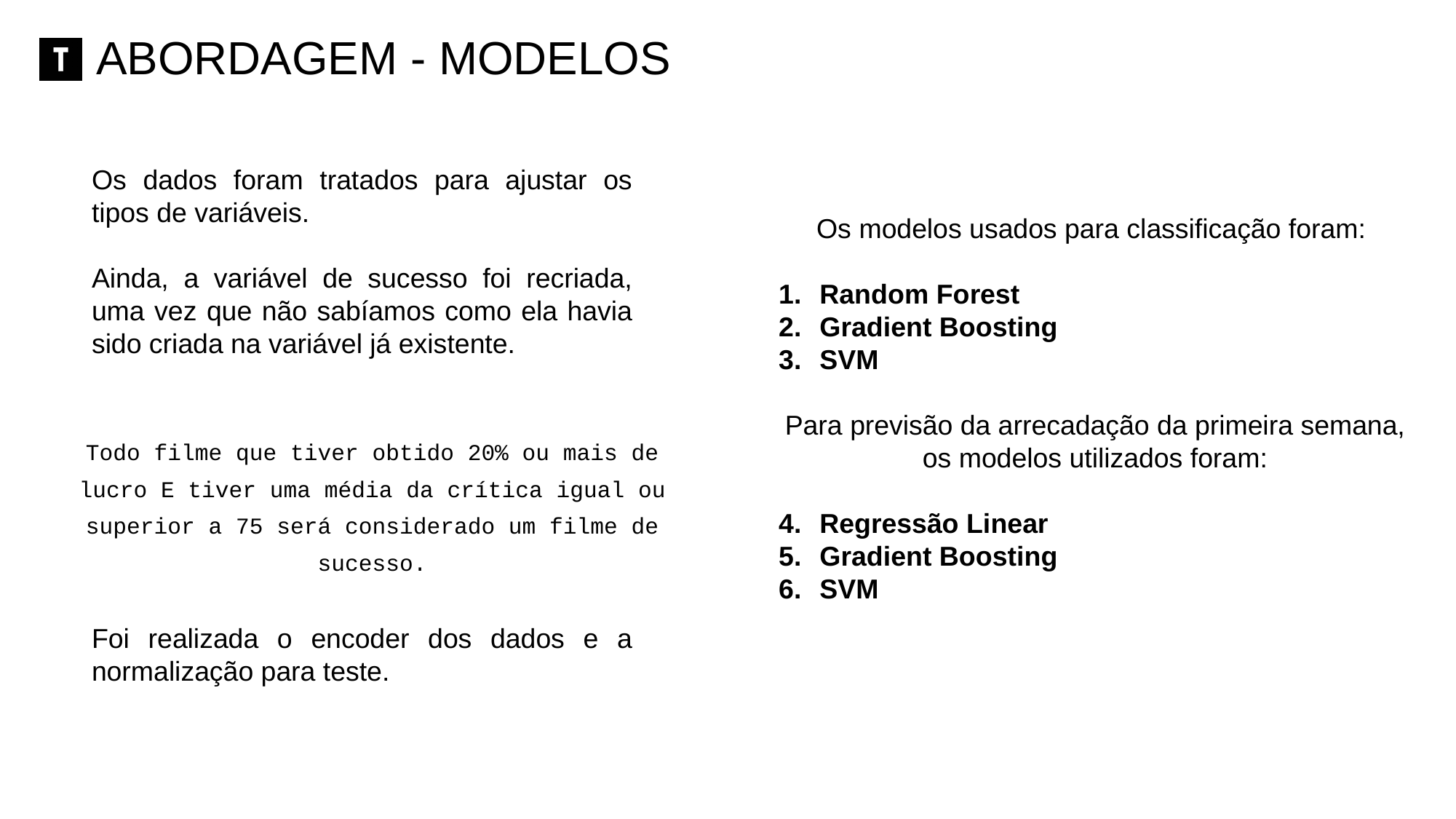

ABORDAGEM - MODELOS
Os dados foram tratados para ajustar os tipos de variáveis.

Ainda, a variável de sucesso foi recriada, uma vez que não sabíamos como ela havia sido criada na variável já existente.

Foi realizada o encoder dos dados e a normalização para teste.

Os modelos usados para classificação foram:

Random Forest
Gradient Boosting
SVM

Para previsão da arrecadação da primeira semana, os modelos utilizados foram:

Regressão Linear
Gradient Boosting
SVM
Todo filme que tiver obtido 20% ou mais de lucro E tiver uma média da crítica igual ou superior a 75 será considerado um filme de sucesso.